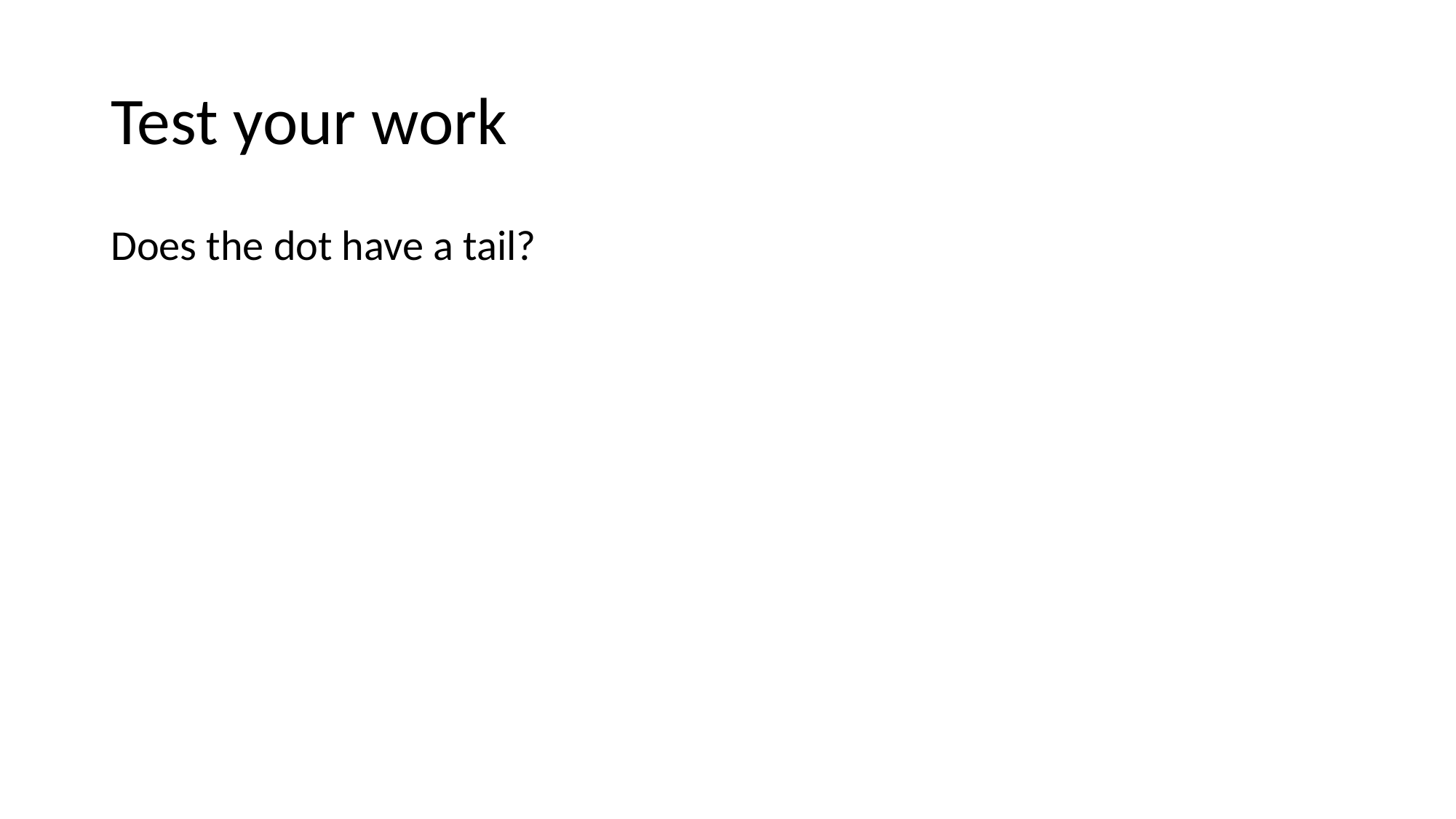

# Test your work
Does the dot have a tail?